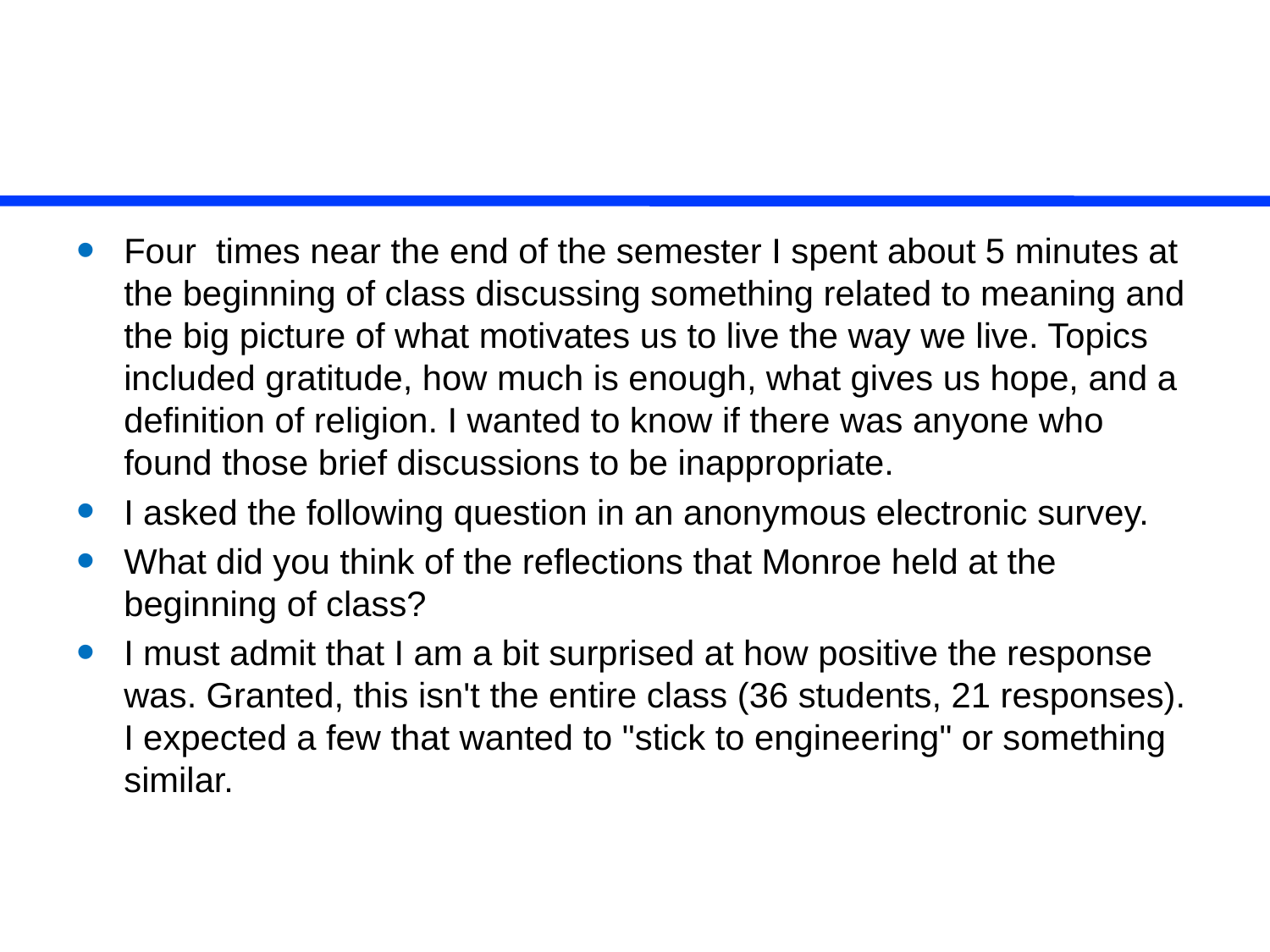

#
Four  times near the end of the semester I spent about 5 minutes at the beginning of class discussing something related to meaning and the big picture of what motivates us to live the way we live. Topics included gratitude, how much is enough, what gives us hope, and a definition of religion. I wanted to know if there was anyone who found those brief discussions to be inappropriate.
I asked the following question in an anonymous electronic survey.
What did you think of the reflections that Monroe held at the beginning of class?
I must admit that I am a bit surprised at how positive the response was. Granted, this isn't the entire class (36 students, 21 responses). I expected a few that wanted to "stick to engineering" or something similar.